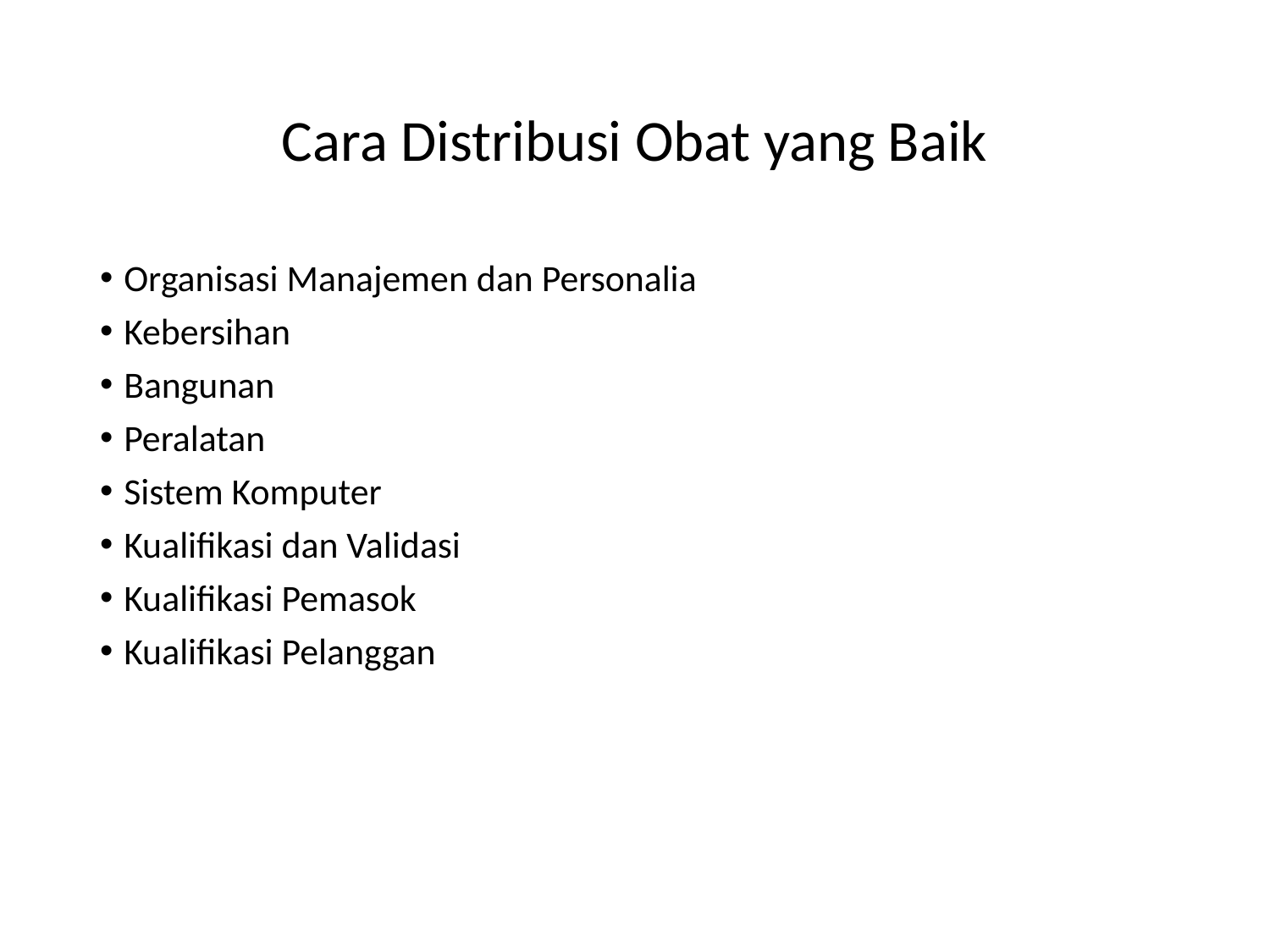

# Cara Distribusi Obat yang Baik
Organisasi Manajemen dan Personalia
Kebersihan
Bangunan
Peralatan
Sistem Komputer
Kualifikasi dan Validasi
Kualifikasi Pemasok
Kualifikasi Pelanggan